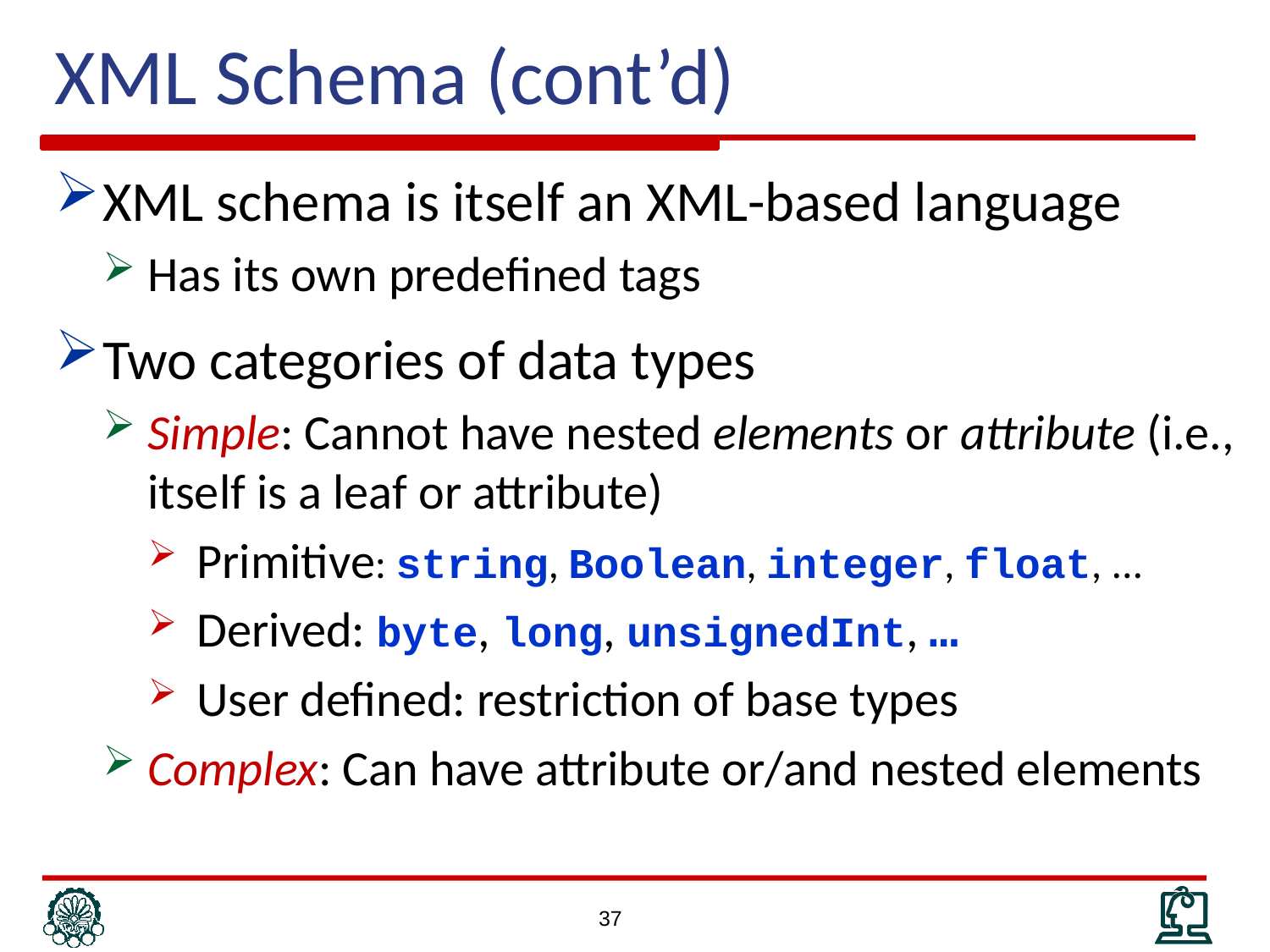

XML Schema (cont’d)
XML schema is itself an XML-based language
Has its own predefined tags
Two categories of data types
Simple: Cannot have nested elements or attribute (i.e., itself is a leaf or attribute)
Primitive: string, Boolean, integer, float, ...
Derived: byte, long, unsignedInt, …
User defined: restriction of base types
Complex: Can have attribute or/and nested elements
37